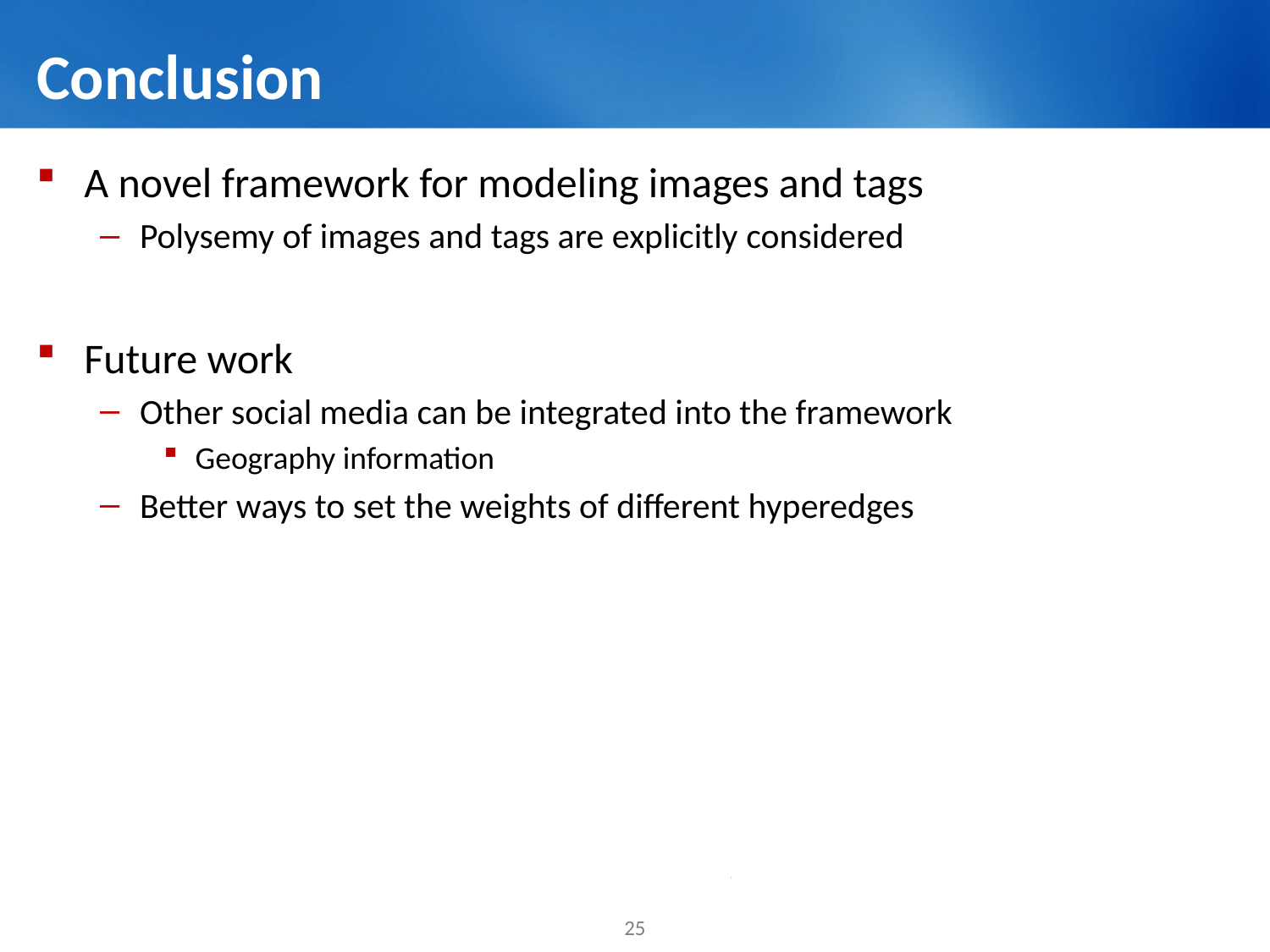

# Conclusion
A novel framework for modeling images and tags
Polysemy of images and tags are explicitly considered

Future work
Other social media can be integrated into the framework
Geography information
Better ways to set the weights of different hyperedges
25